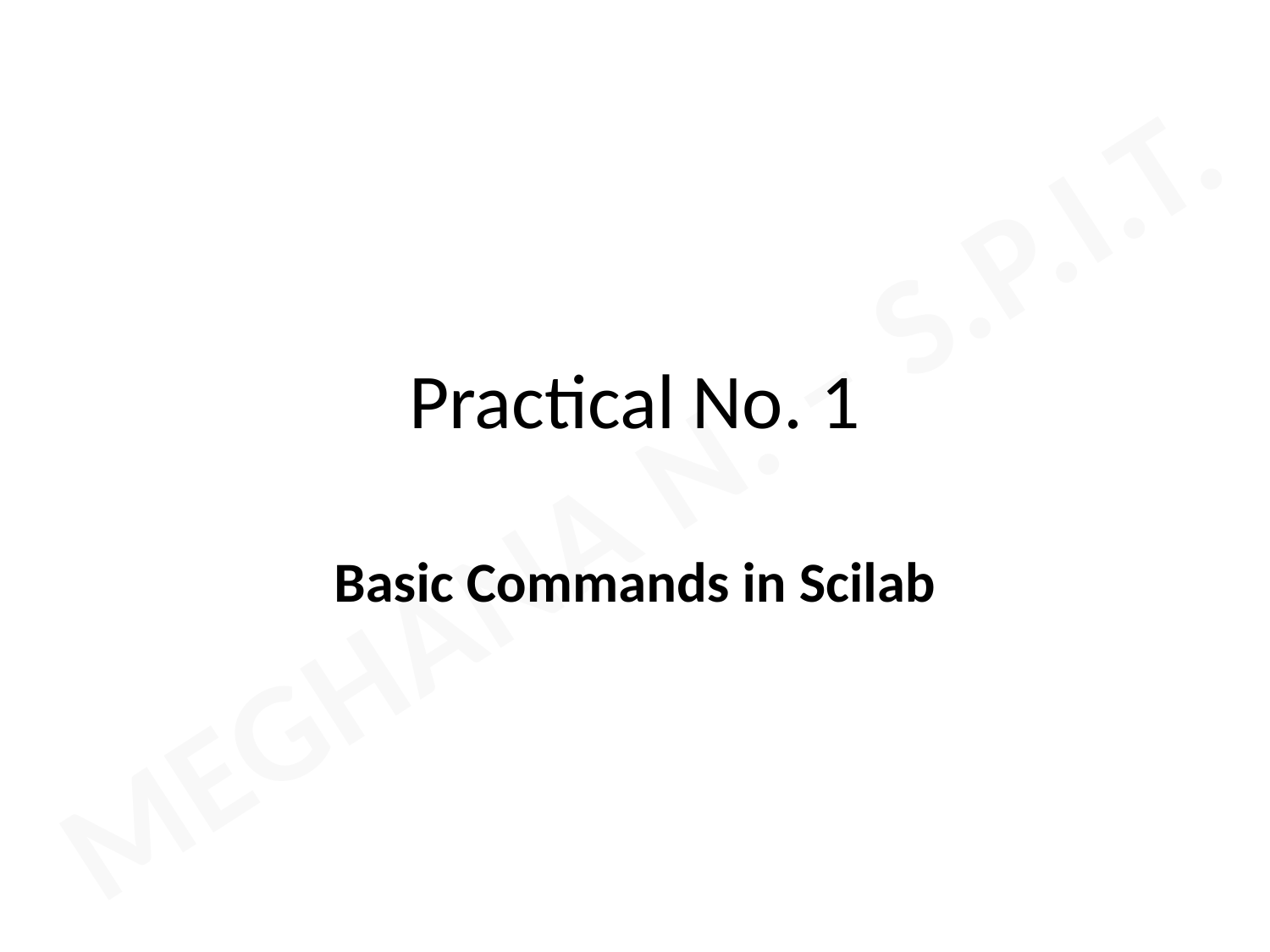

# Practical No. 1
Basic Commands in Scilab